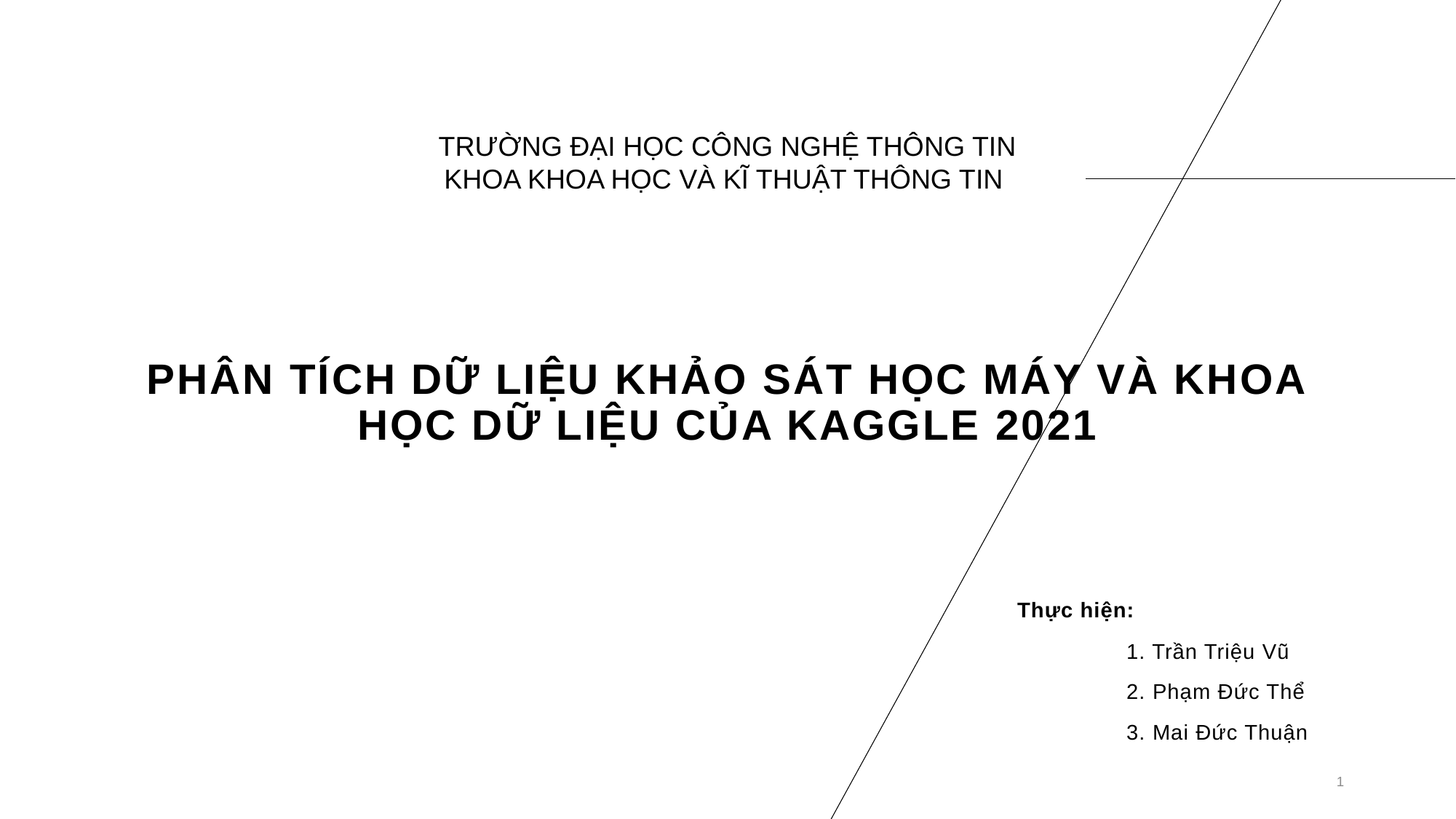

TRƯỜNG ĐẠI HỌC CÔNG NGHỆ THÔNG TIN
KHOA KHOA HỌC VÀ KĨ THUẬT THÔNG TIN
PHÂN TÍCH DỮ LIỆU KHẢO SÁT HỌC MÁY VÀ KHOA HỌC DỮ LIỆU CỦA KAGGLE 2021
Thực hiện:
	1. Trần Triệu Vũ
	2. Phạm Đức Thể
	3. Mai Đức Thuận
1